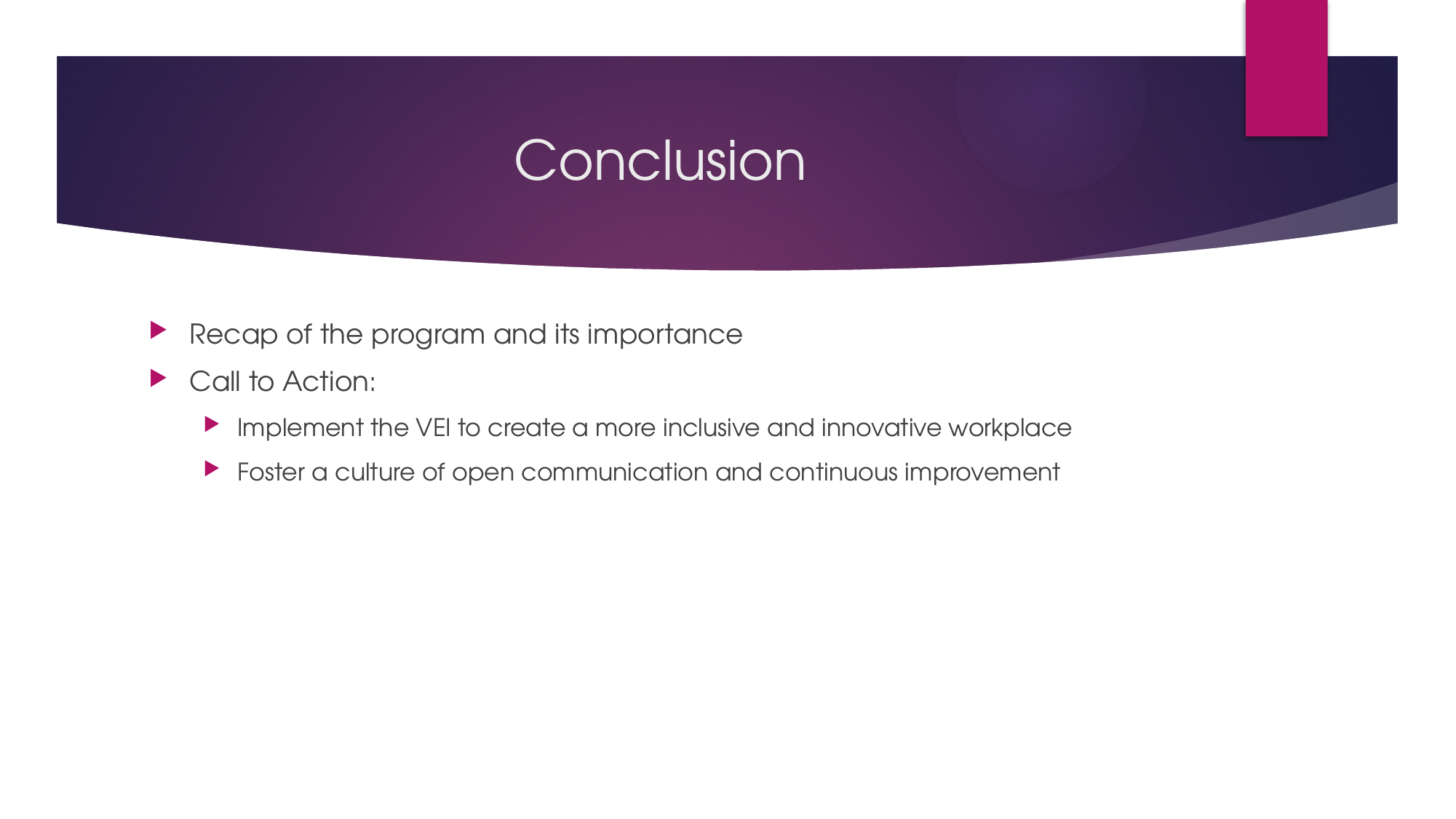

# Conclusion
Recap of the program and its importance
Call to Action:
Implement the VEI to create a more inclusive and innovative workplace
Foster a culture of open communication and continuous improvement